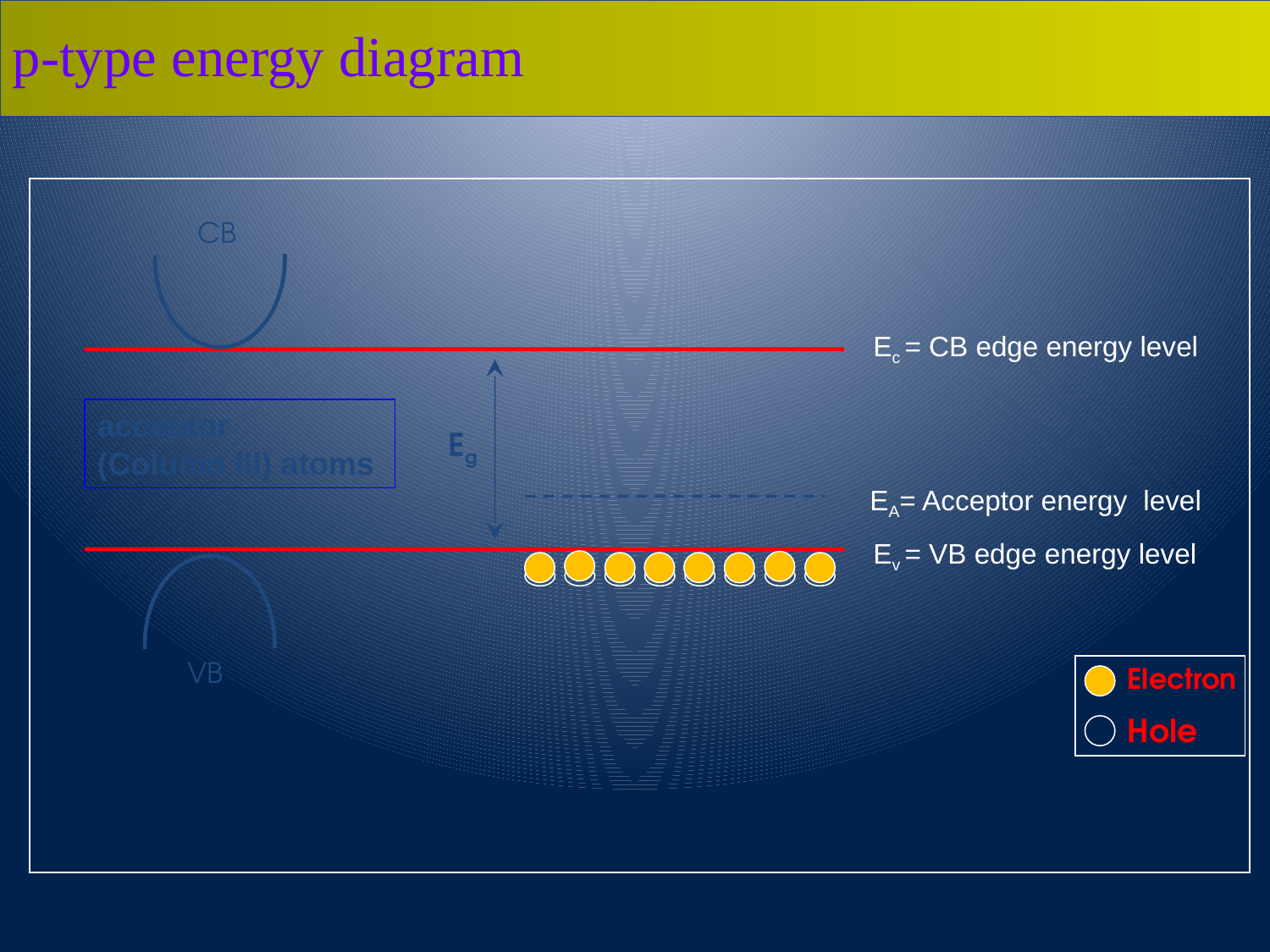

p-type energy diagram

CB

Ec = CB edge energy level

acceptor
(Column lll) atoms
Eg
EA= Acceptor energy  level

Ev = VB edge energy level

VB
Electron

Hole